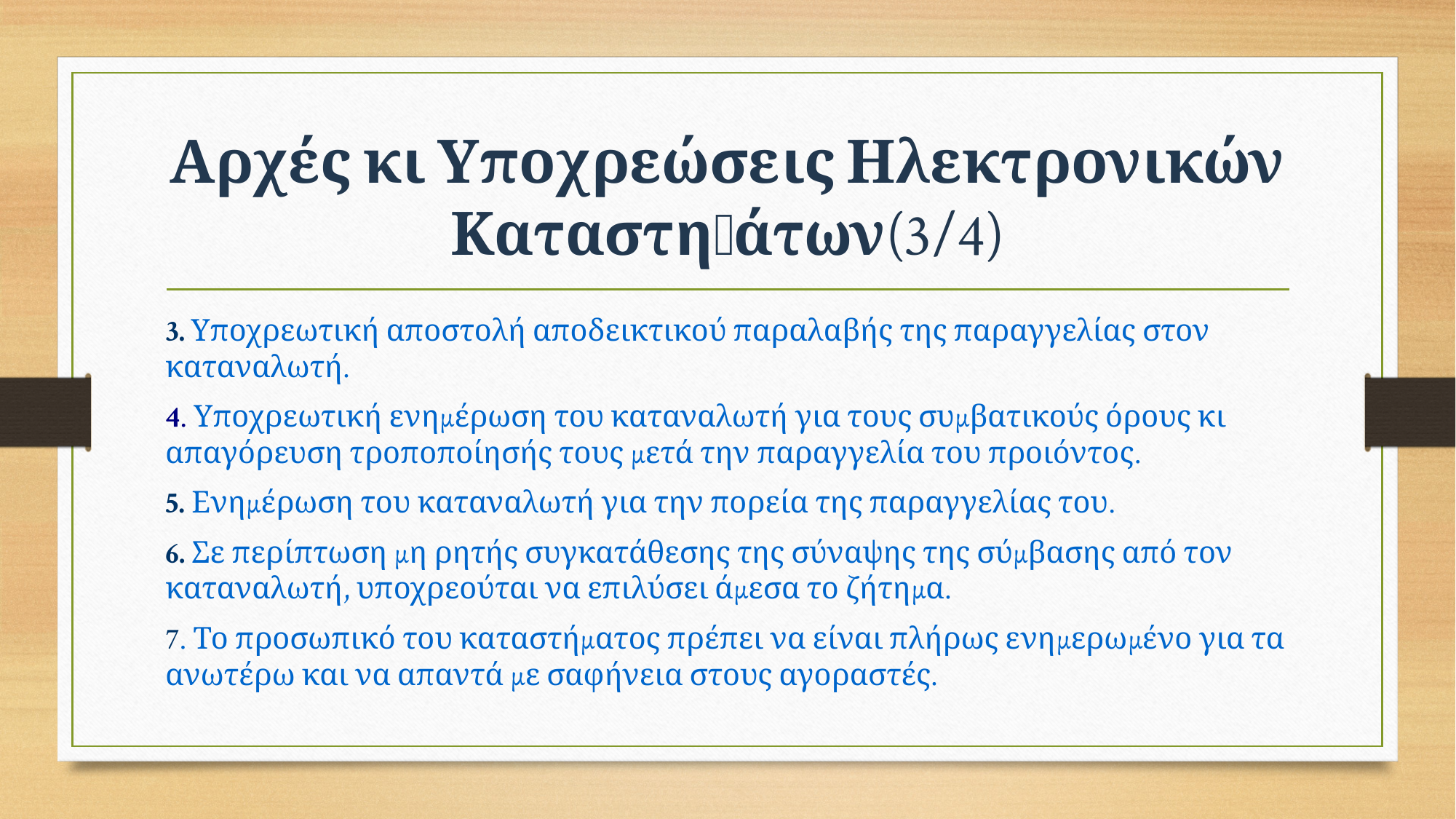

# Αρχές κι Υποχρεώσεις Ηλεκτρονικών Καταστημάτων(3/4)
3. Υποχρεωτική αποστολή αποδεικτικού παραλαβής της παραγγελίας στον καταναλωτή.
4. Υποχρεωτική ενημέρωση του καταναλωτή για τους συμβατικούς όρους κι απαγόρευση τροποποίησής τους μετά την παραγγελία του προιόντος.
5. Ενημέρωση του καταναλωτή για την πορεία της παραγγελίας του.
6. Σε περίπτωση μη ρητής συγκατάθεσης της σύναψης της σύμβασης από τον καταναλωτή, υποχρεούται να επιλύσει άμεσα το ζήτημα.
7. Το προσωπικό του καταστήματος πρέπει να είναι πλήρως ενημερωμένο για τα ανωτέρω και να απαντά με σαφήνεια στους αγοραστές.